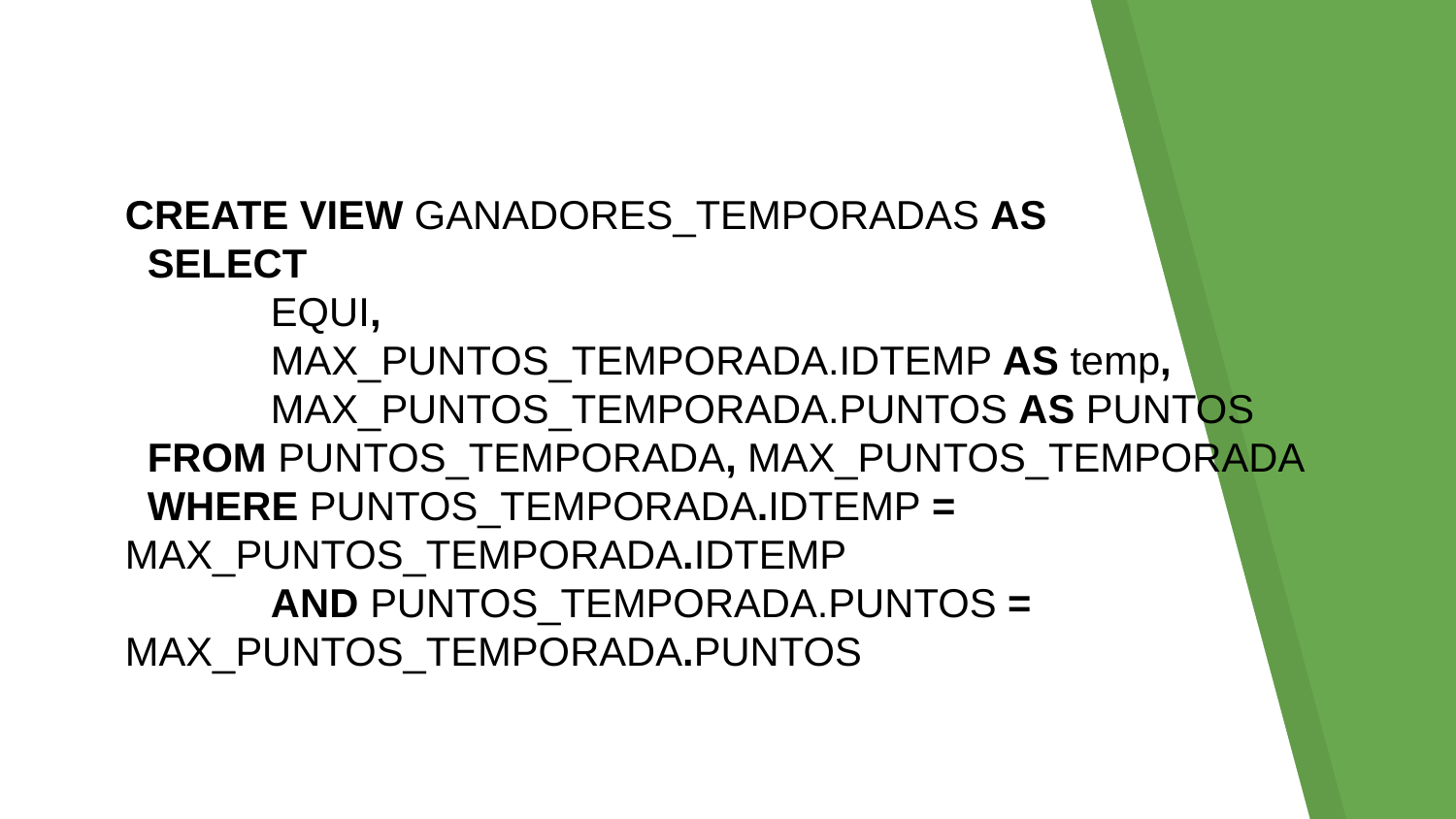

CREATE VIEW GANADORES_TEMPORADAS AS
  SELECT
	EQUI,
	MAX_PUNTOS_TEMPORADA.IDTEMP AS temp,
	MAX_PUNTOS_TEMPORADA.PUNTOS AS PUNTOS
  FROM PUNTOS_TEMPORADA, MAX_PUNTOS_TEMPORADA
  WHERE PUNTOS_TEMPORADA.IDTEMP = MAX_PUNTOS_TEMPORADA.IDTEMP
    	AND PUNTOS_TEMPORADA.PUNTOS = MAX_PUNTOS_TEMPORADA.PUNTOS